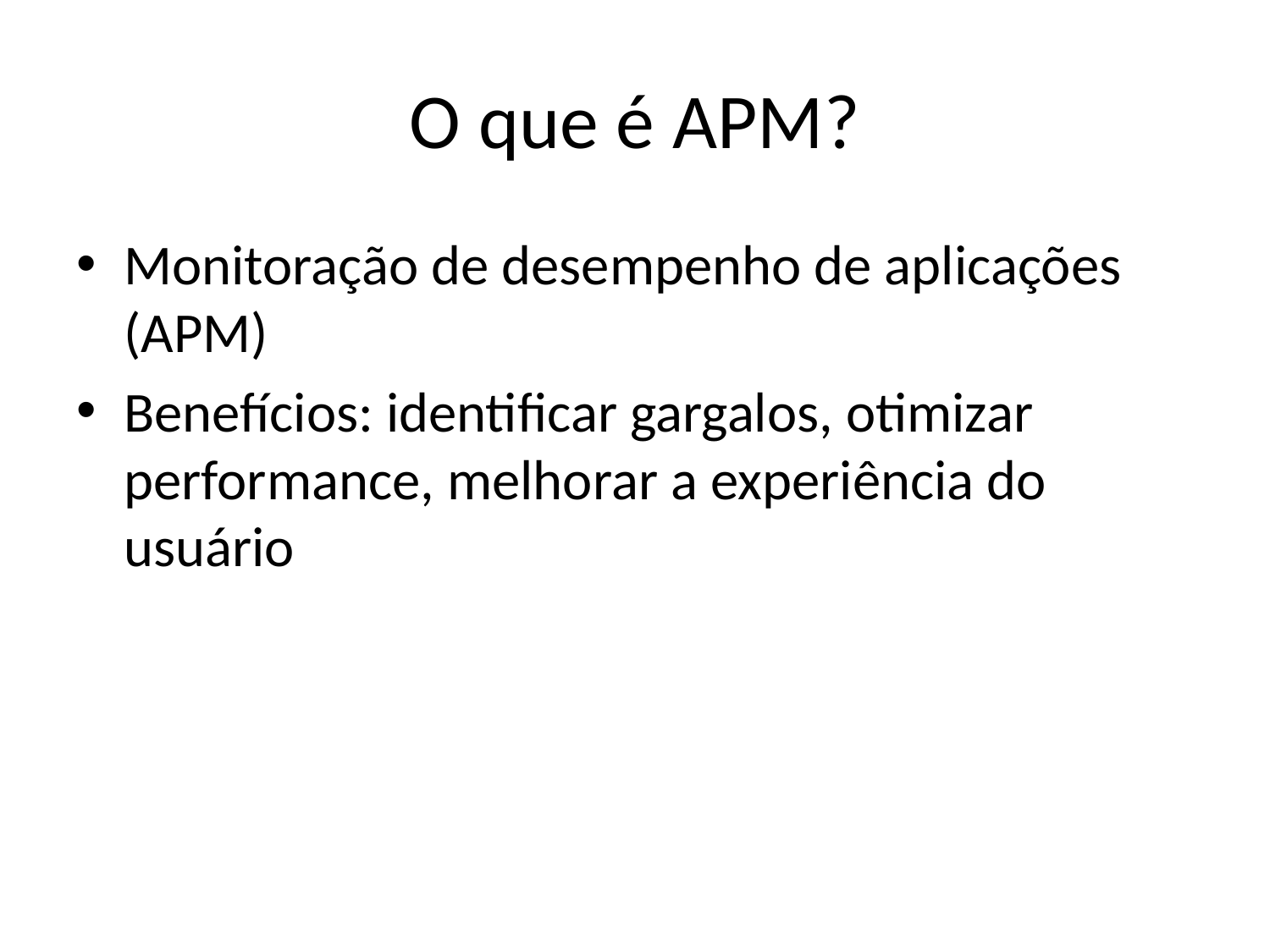

# O que é APM?
Monitoração de desempenho de aplicações (APM)
Benefícios: identificar gargalos, otimizar performance, melhorar a experiência do usuário